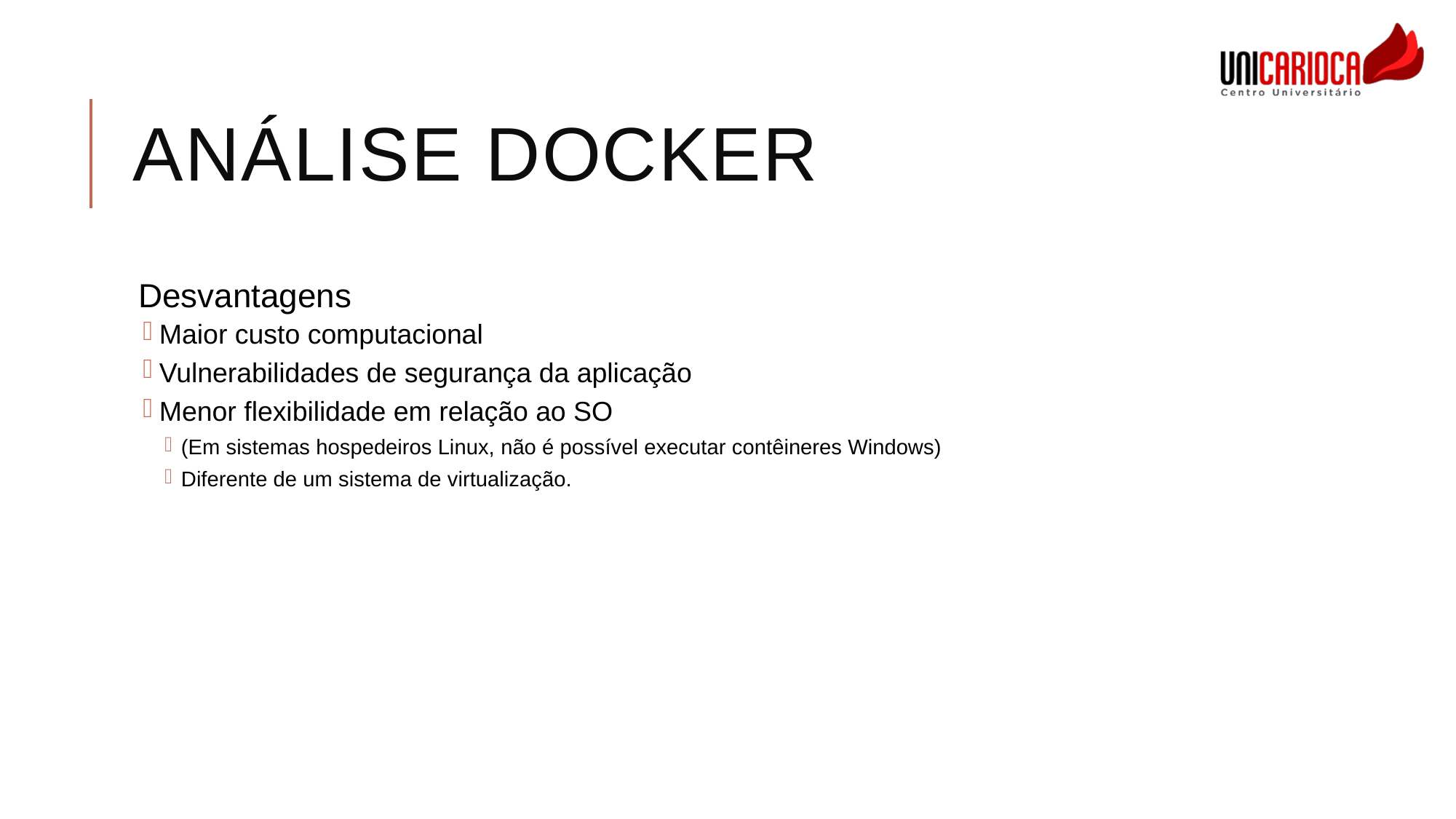

# Análise Docker
Desvantagens
Maior custo computacional
Vulnerabilidades de segurança da aplicação
Menor flexibilidade em relação ao SO
(Em sistemas hospedeiros Linux, não é possível executar contêineres Windows)
Diferente de um sistema de virtualização.